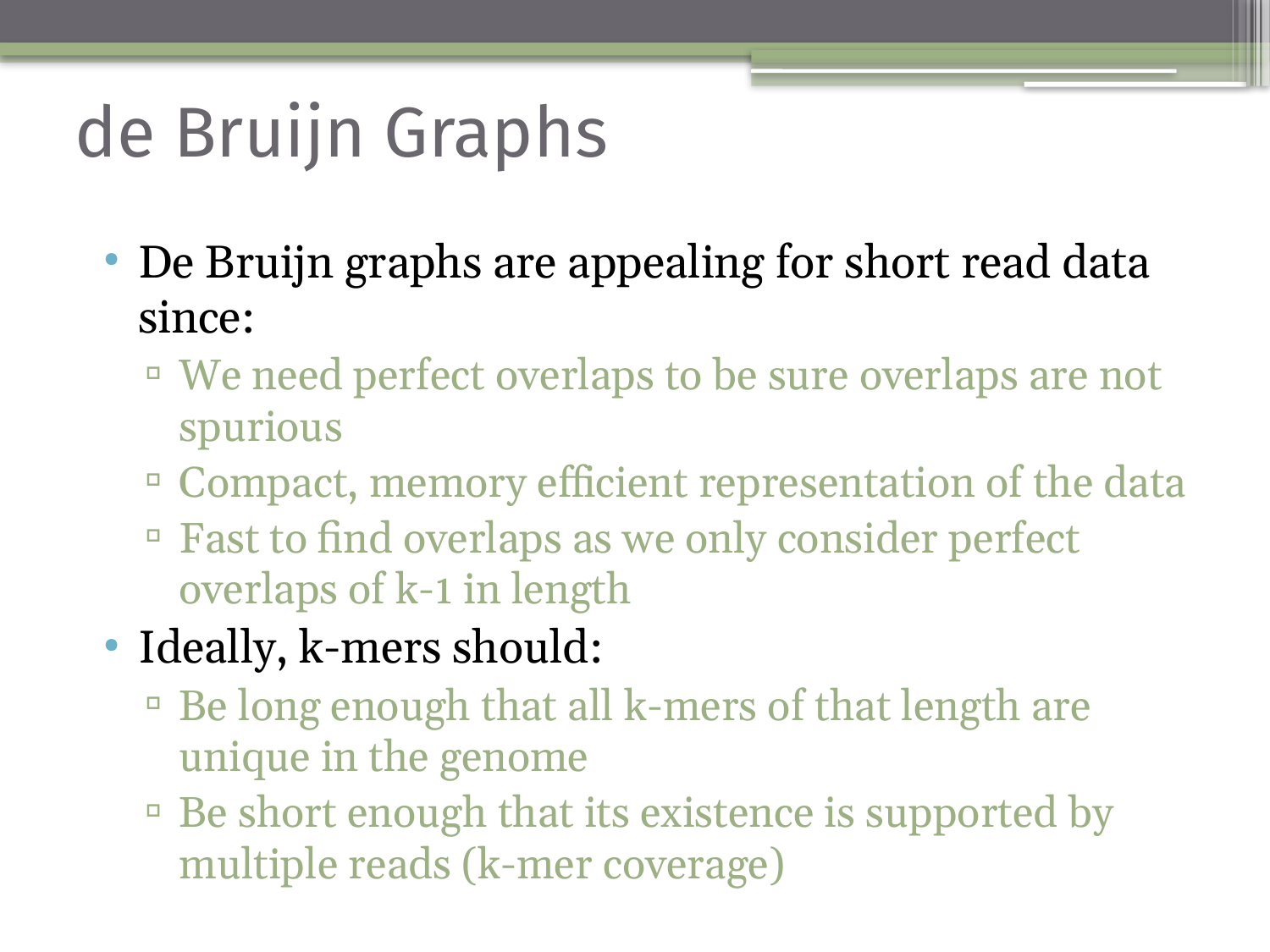

# de Bruijn Graphs
De Bruijn graphs are appealing for short read data since:
We need perfect overlaps to be sure overlaps are not spurious
Compact, memory efficient representation of the data
Fast to find overlaps as we only consider perfect overlaps of k-1 in length
Ideally, k-mers should:
Be long enough that all k-mers of that length are unique in the genome
Be short enough that its existence is supported by multiple reads (k-mer coverage)